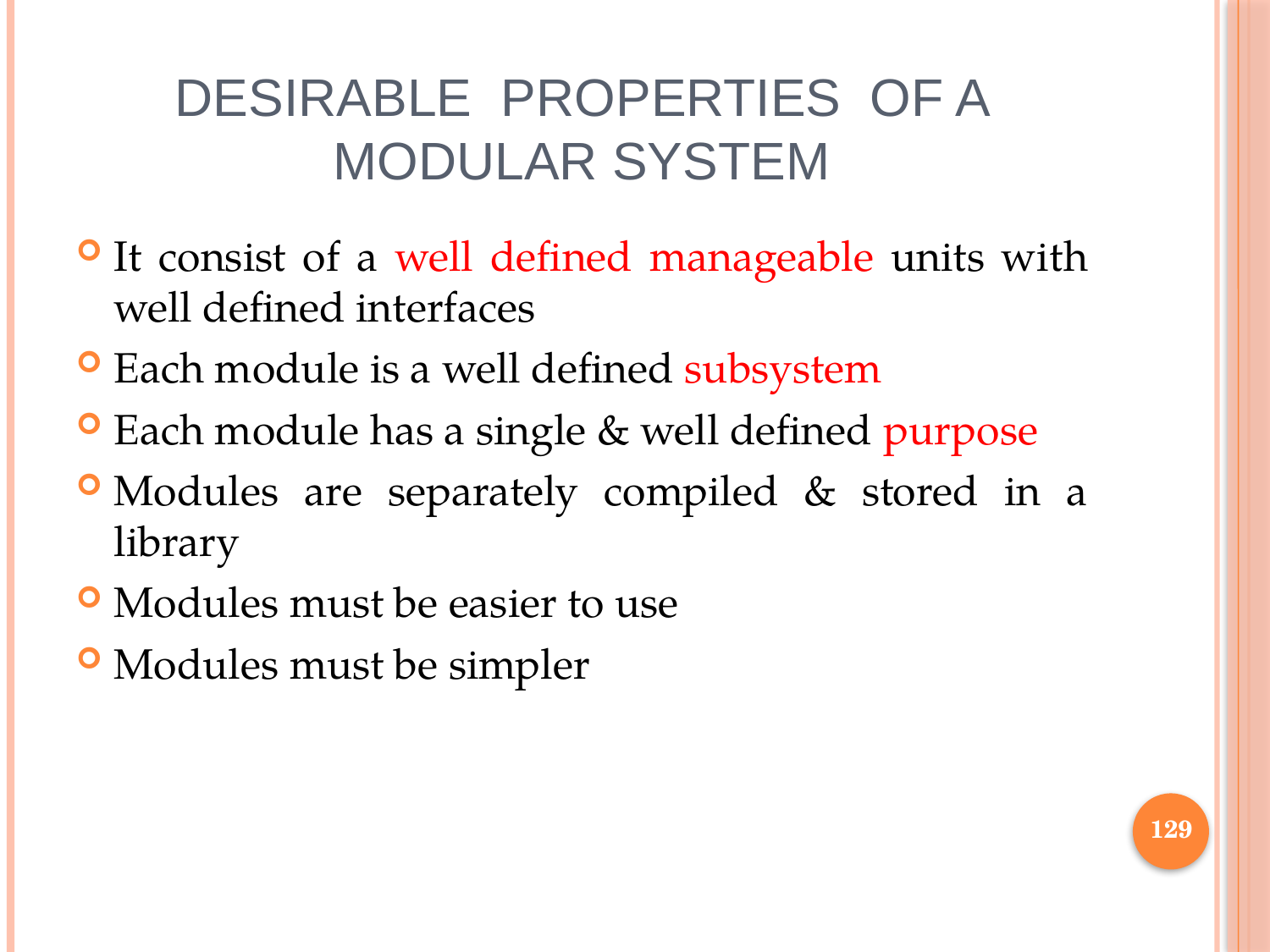

# Desirable  properties  of a modular system
It consist of a well defined manageable units with well defined interfaces
Each module is a well defined subsystem
Each module has a single & well defined purpose
Modules are separately compiled & stored in a library
Modules must be easier to use
Modules must be simpler
129